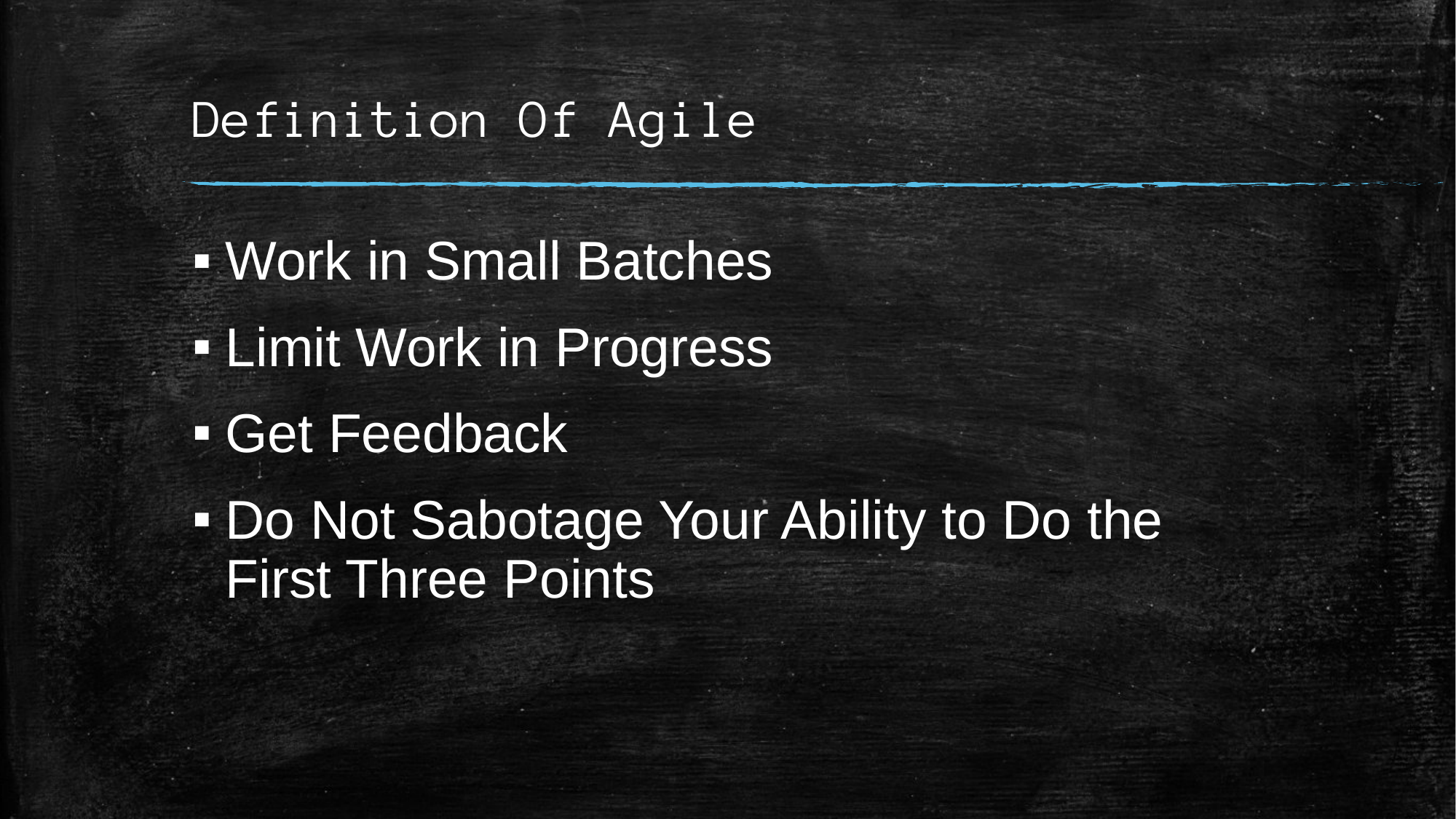

# Definition Of Agile
Work in Small Batches
Limit Work in Progress
Get Feedback
Do Not Sabotage Your Ability to Do the First Three Points